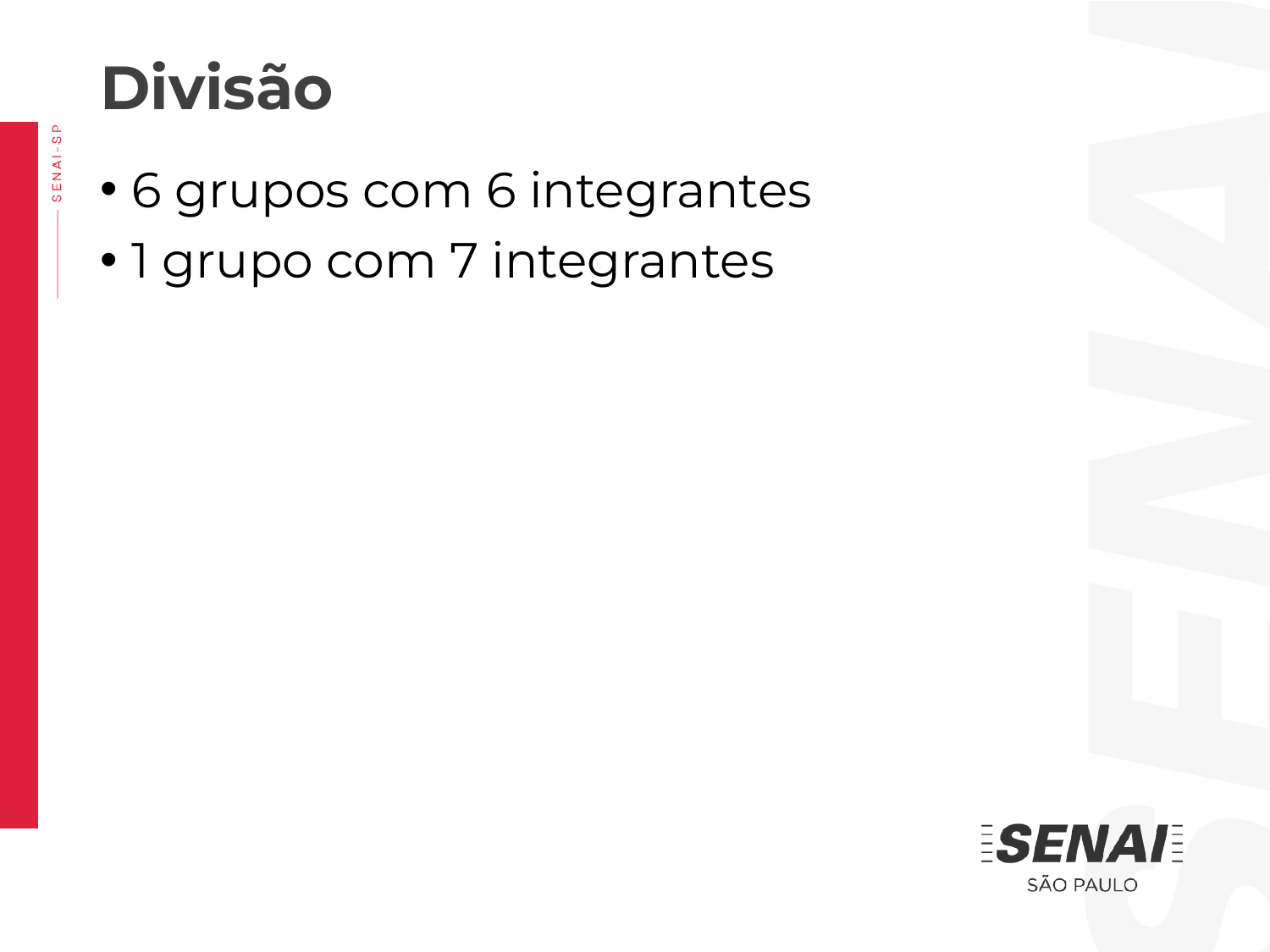

Divisão
6 grupos com 6 integrantes
1 grupo com 7 integrantes